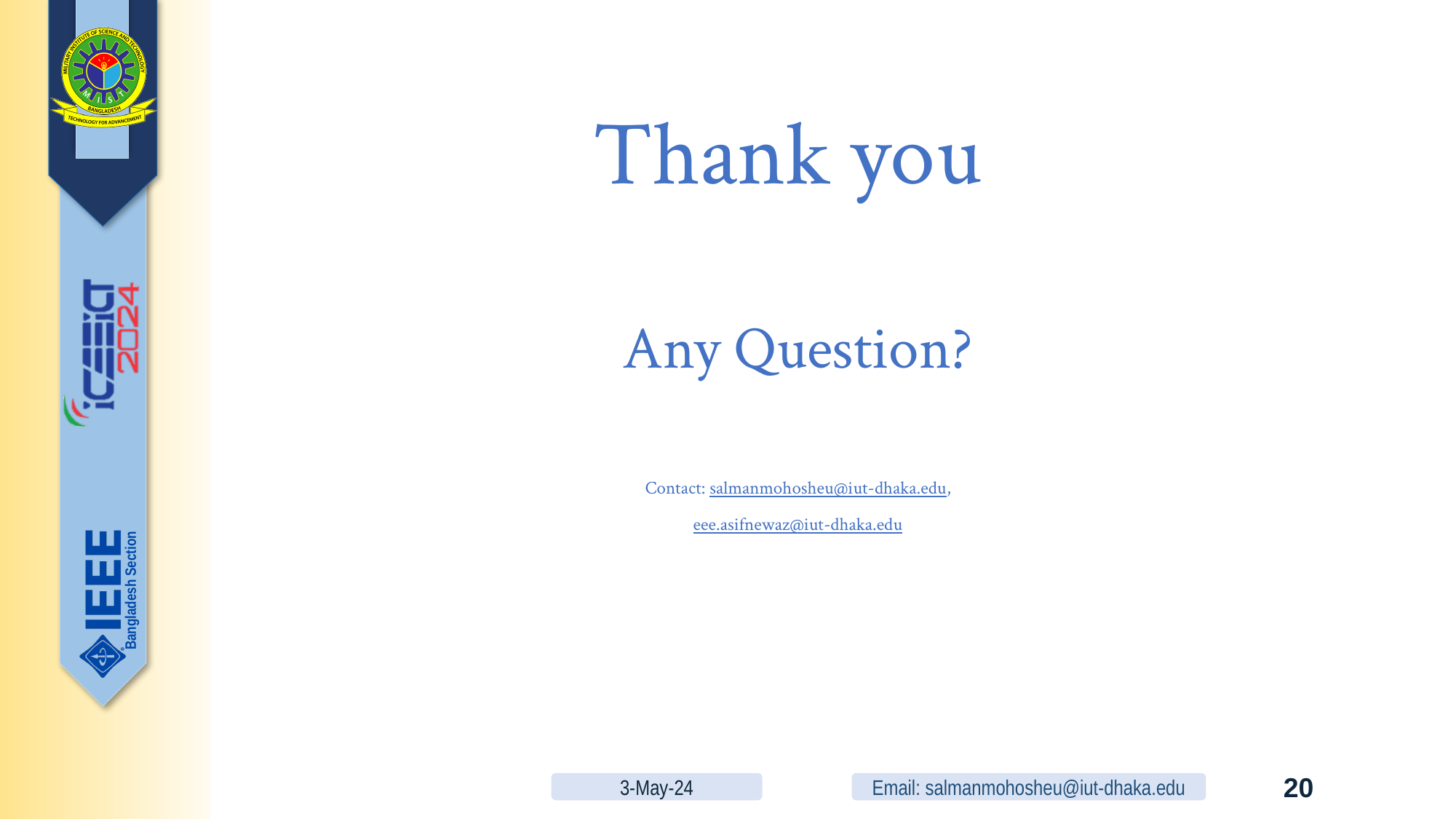

Thank you

Any Question?

Contact: salmanmohosheu@iut-dhaka.edu,
 eee.asifnewaz@iut-dhaka.edu

3-May-24
Email: salmanmohosheu@iut-dhaka.edu
20